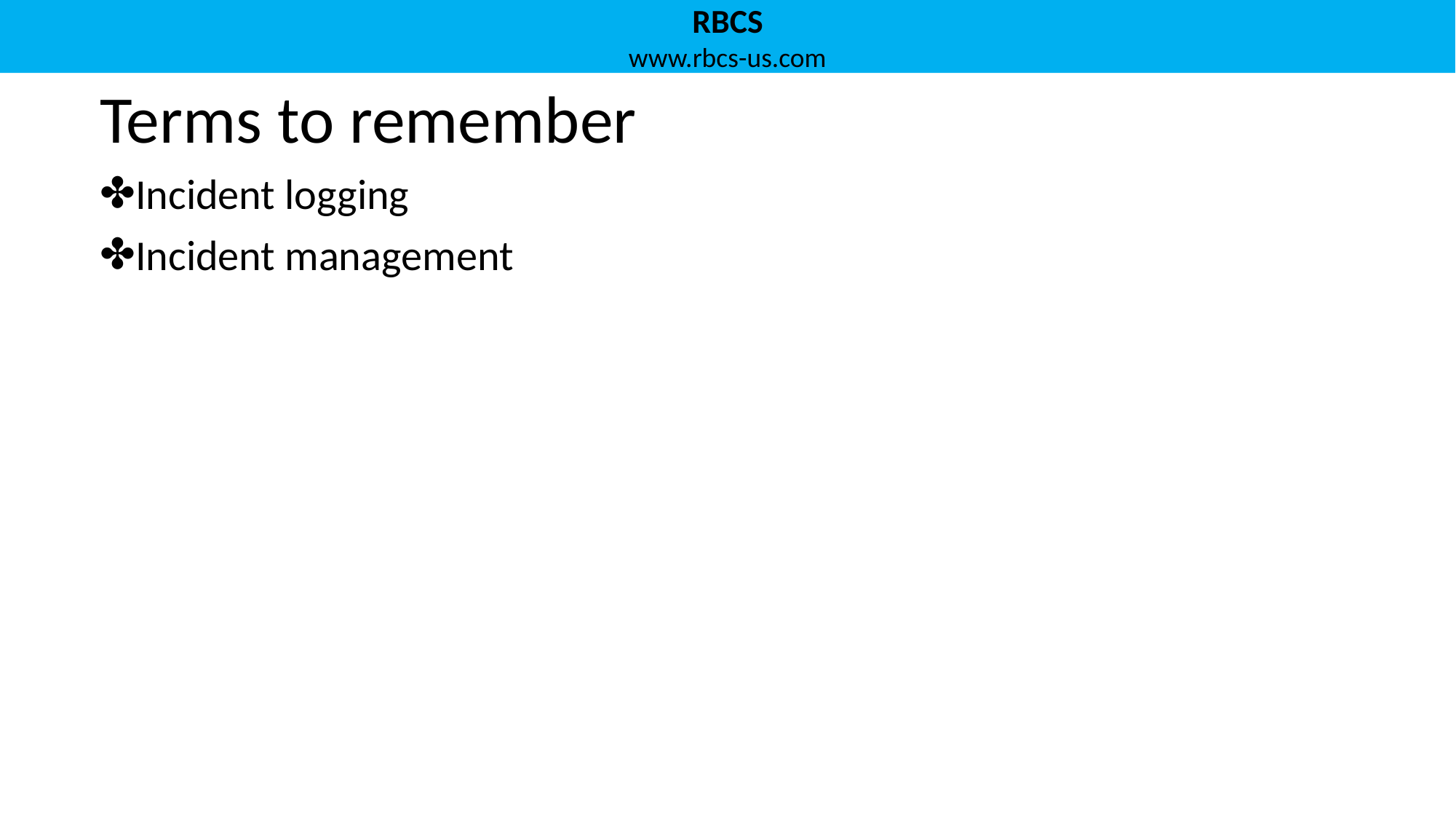

# Terms to remember
Incident logging
Incident management